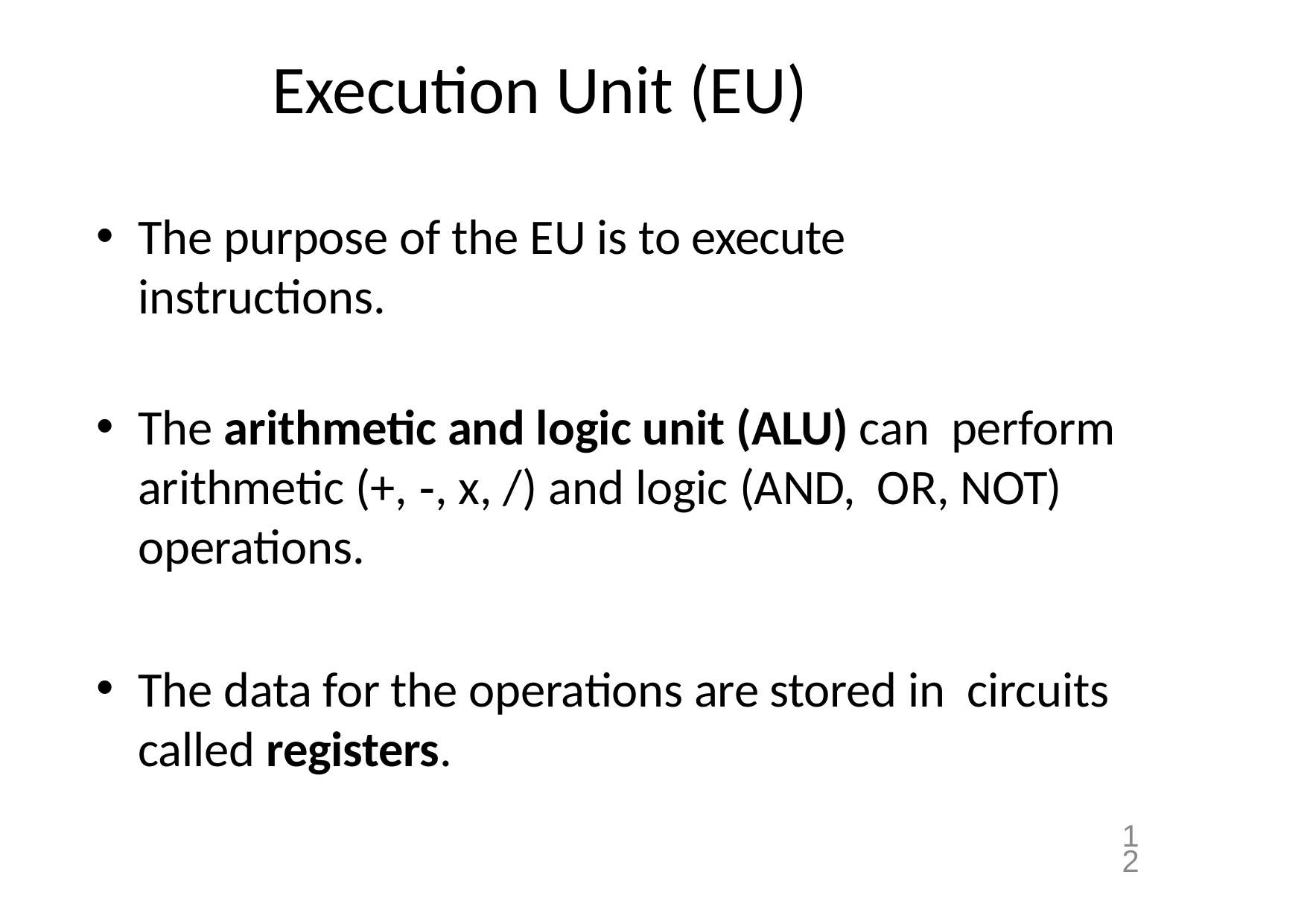

# Execution Unit (EU)

The purpose of the EU is to execute  instructions.

The arithmetic and logic unit (ALU) can  perform arithmetic (+, ‐, x, /) and logic (AND,  OR, NOT) operations.

The data for the operations are stored in  circuits called registers.

12